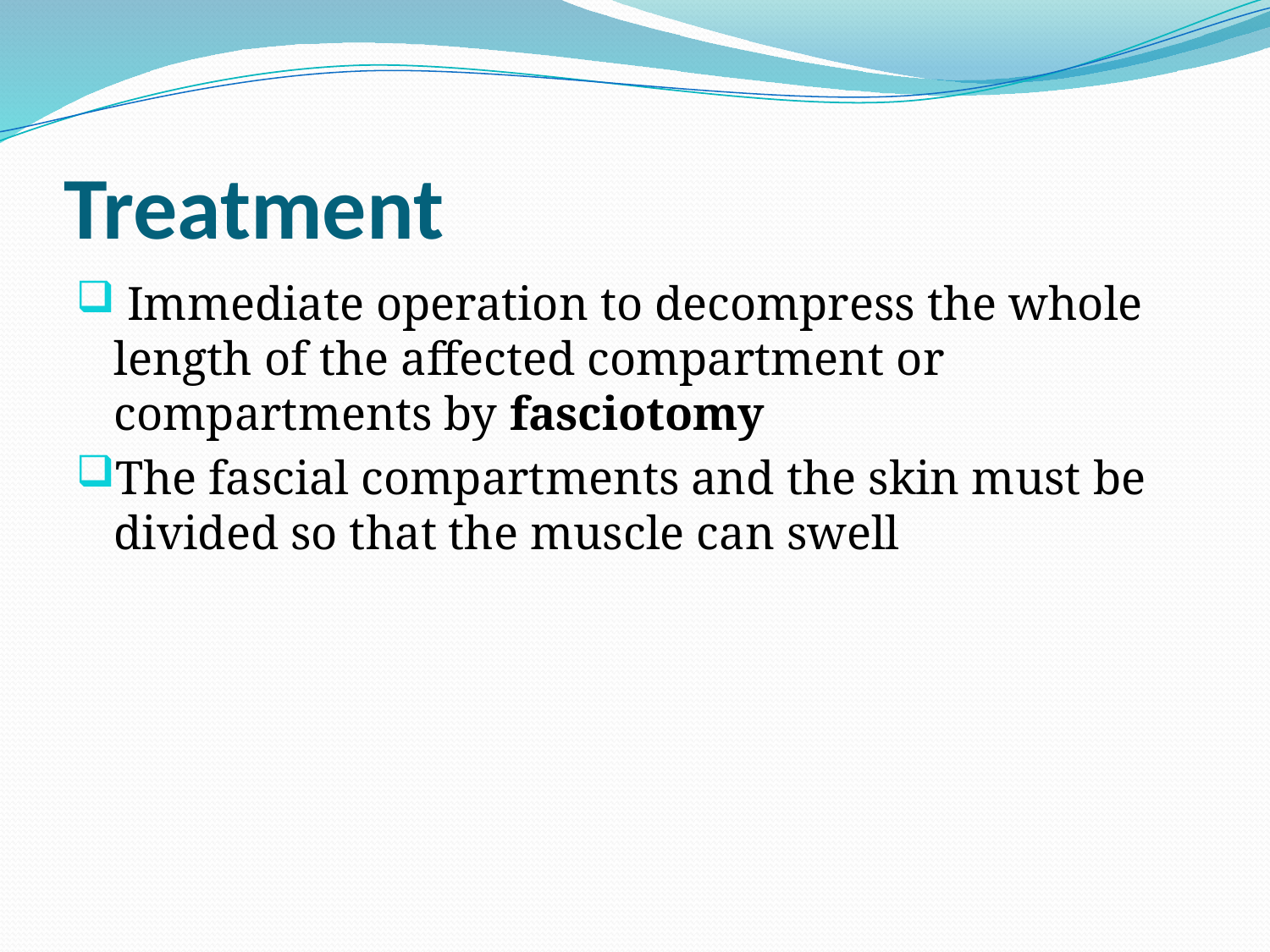

# Treatment
 Immediate operation to decompress the whole length of the affected compartment or compartments by fasciotomy
The fascial compartments and the skin must be divided so that the muscle can swell